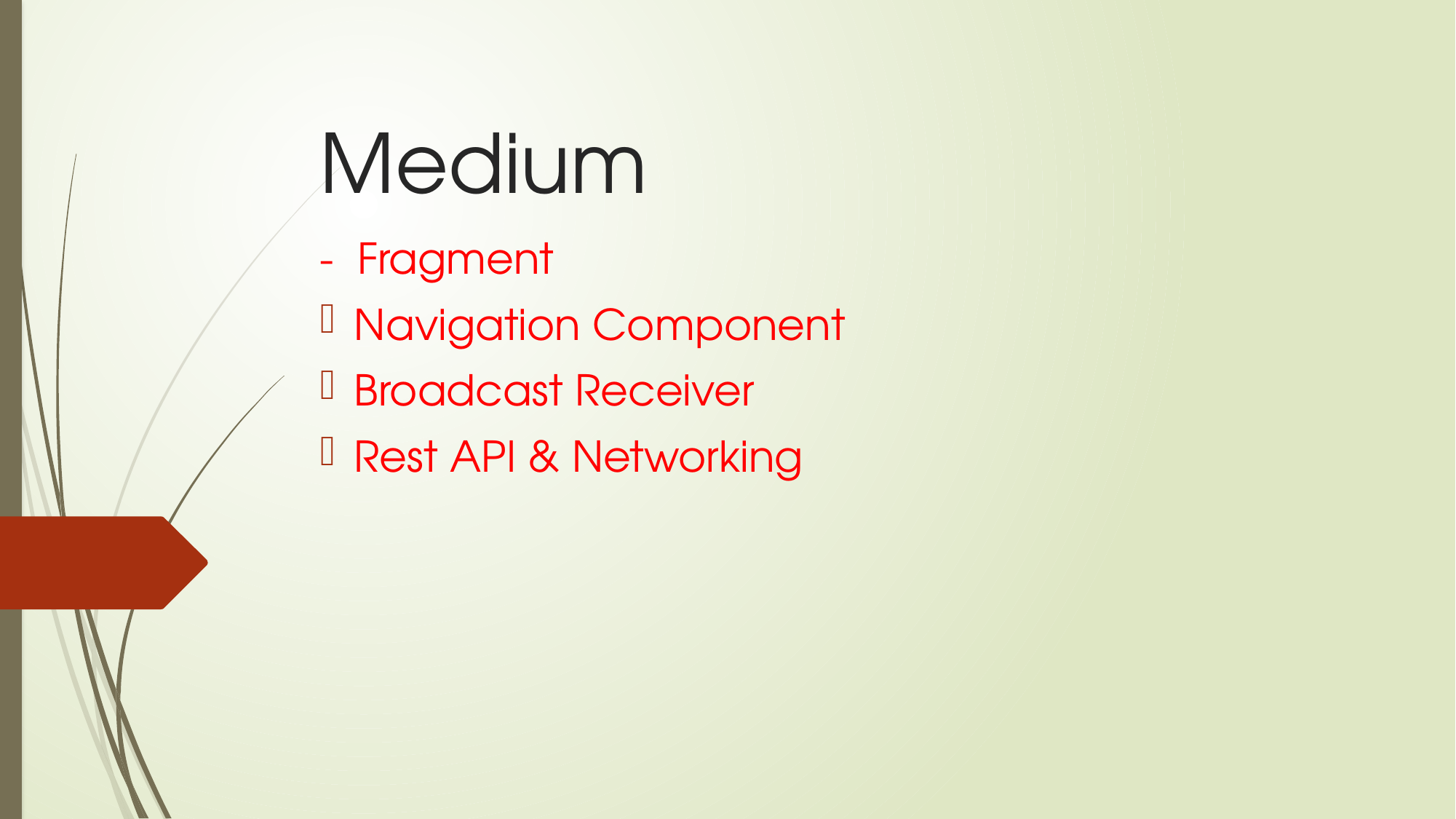

# Medium
-  Fragment
Navigation Component
Broadcast Receiver
Rest API & Networking